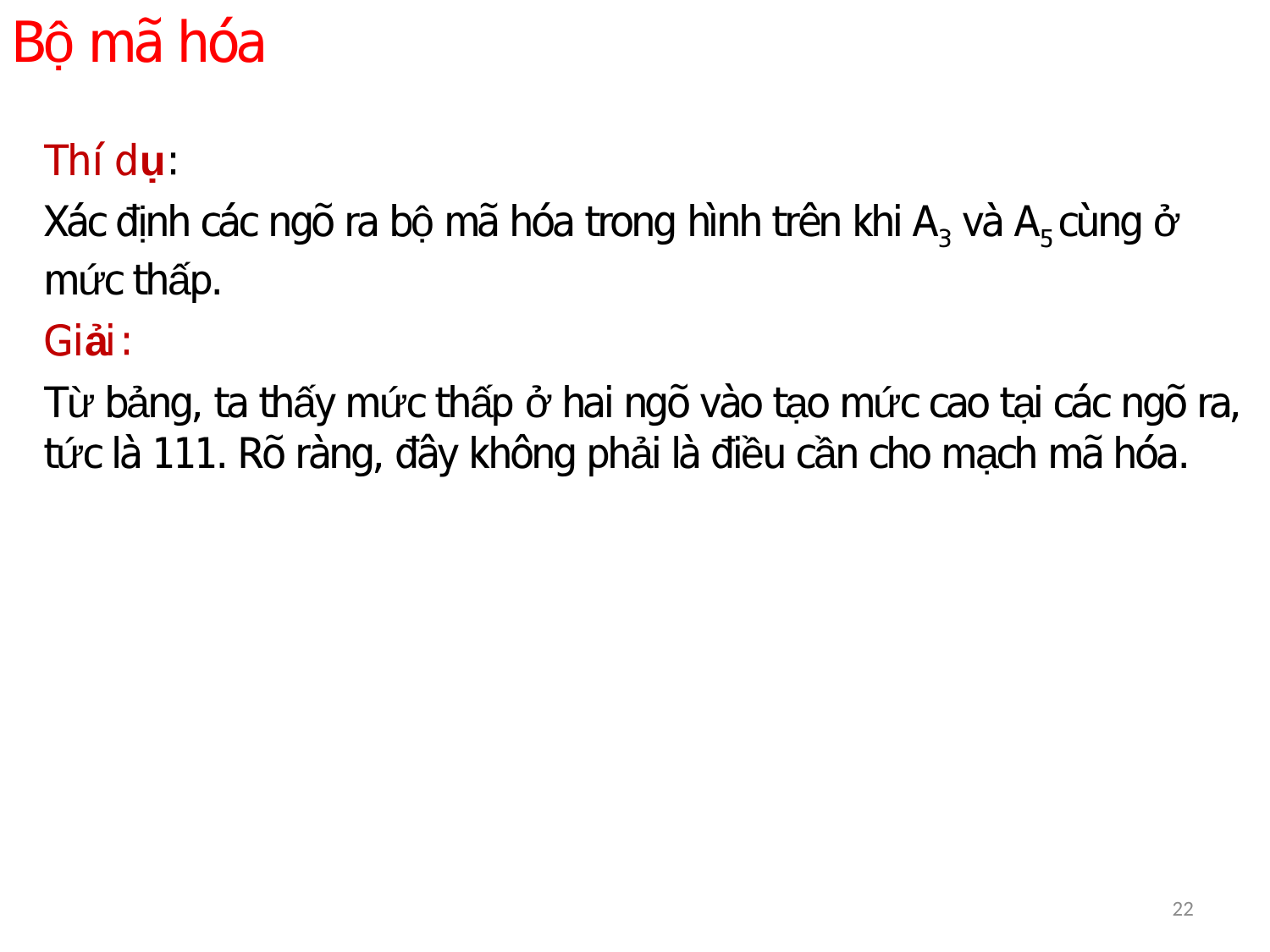

Bộ mã hóa
Thí dụ:
Xác định các ngõ ra bộ mã hóa trong hình trên khi A3 và A5 cùng ở mức thấp.
Giải:
Từ bảng, ta thấy mức thấp ở hai ngõ vào tạo mức cao tại các ngõ ra, tức là 111. Rõ ràng, đây không phải là điều cần cho mạch mã hóa.

22